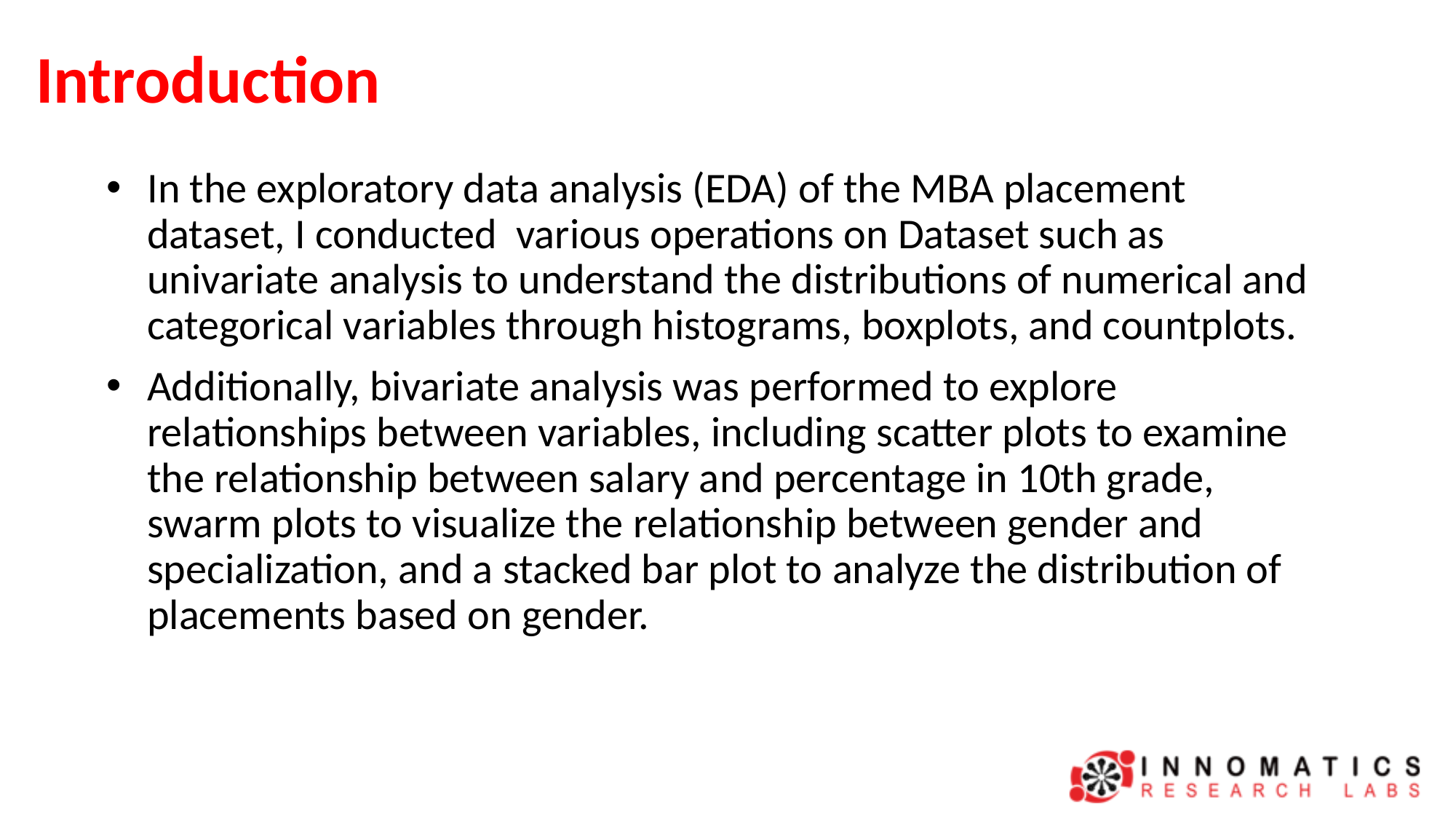

# Introduction
In the exploratory data analysis (EDA) of the MBA placement dataset, I conducted  various operations on Dataset such as univariate analysis to understand the distributions of numerical and categorical variables through histograms, boxplots, and countplots.
Additionally, bivariate analysis was performed to explore relationships between variables, including scatter plots to examine the relationship between salary and percentage in 10th grade, swarm plots to visualize the relationship between gender and specialization, and a stacked bar plot to analyze the distribution of placements based on gender.